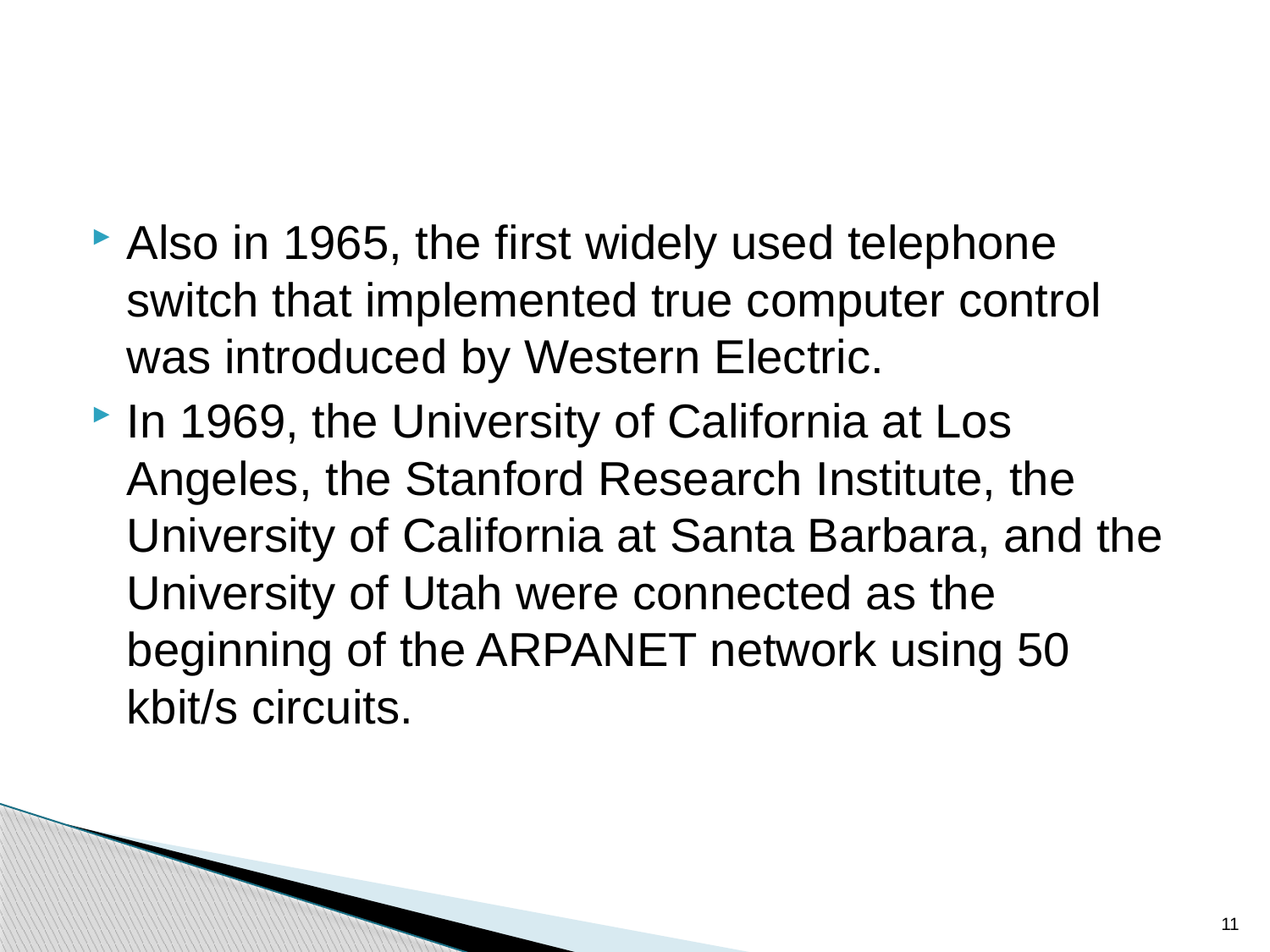

#
Also in 1965, the first widely used telephone switch that implemented true computer control was introduced by Western Electric.
In 1969, the University of California at Los Angeles, the Stanford Research Institute, the University of California at Santa Barbara, and the University of Utah were connected as the beginning of the ARPANET network using 50 kbit/s circuits.

11